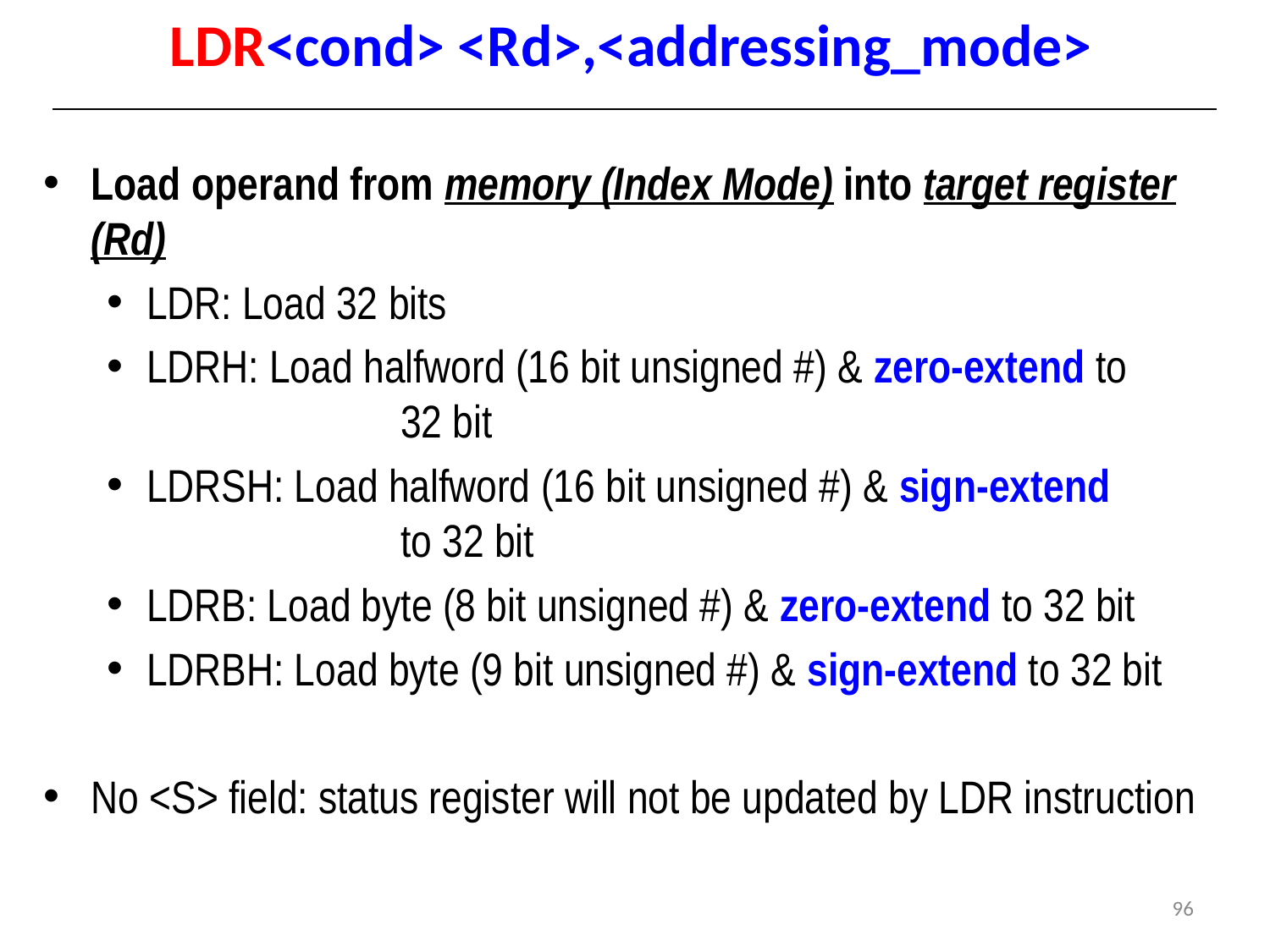

# LDR<cond> <Rd>,<addressing_mode>
Load operand from memory (Index Mode) into target register (Rd)
LDR: Load 32 bits
LDRH: Load halfword (16 bit unsigned #) & zero-extend to 			32 bit
LDRSH: Load halfword (16 bit unsigned #) & sign-extend 			to 32 bit
LDRB: Load byte (8 bit unsigned #) & zero-extend to 32 bit
LDRBH: Load byte (9 bit unsigned #) & sign-extend to 32 bit

No <S> field: status register will not be updated by LDR instruction

96